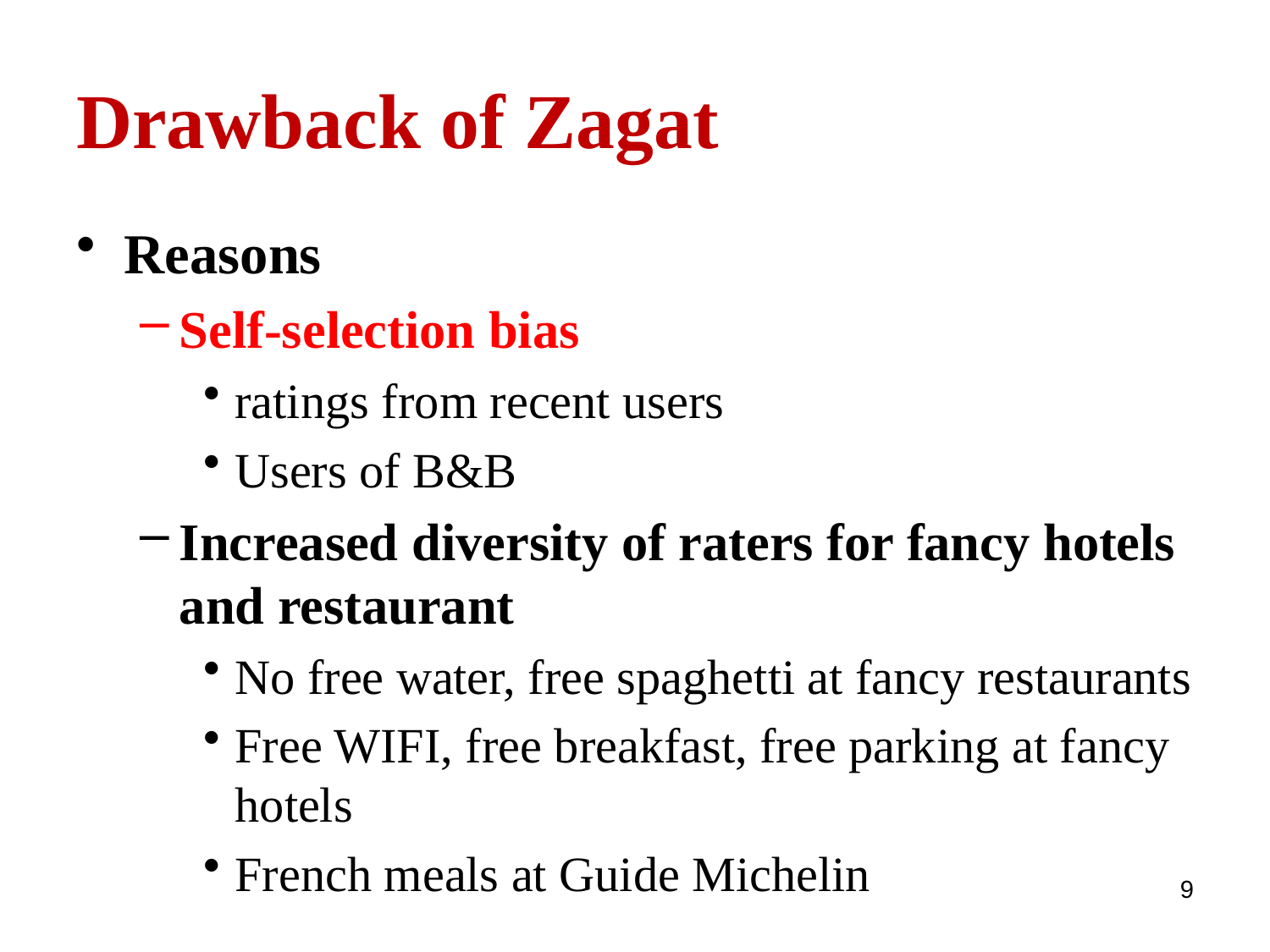

# Drawback of Zagat
Reasons
Self-selection bias
ratings from recent users
Users of B&B
Increased diversity of raters for fancy hotels and restaurant
No free water, free spaghetti at fancy restaurants
Free WIFI, free breakfast, free parking at fancy hotels
French meals at Guide Michelin
9